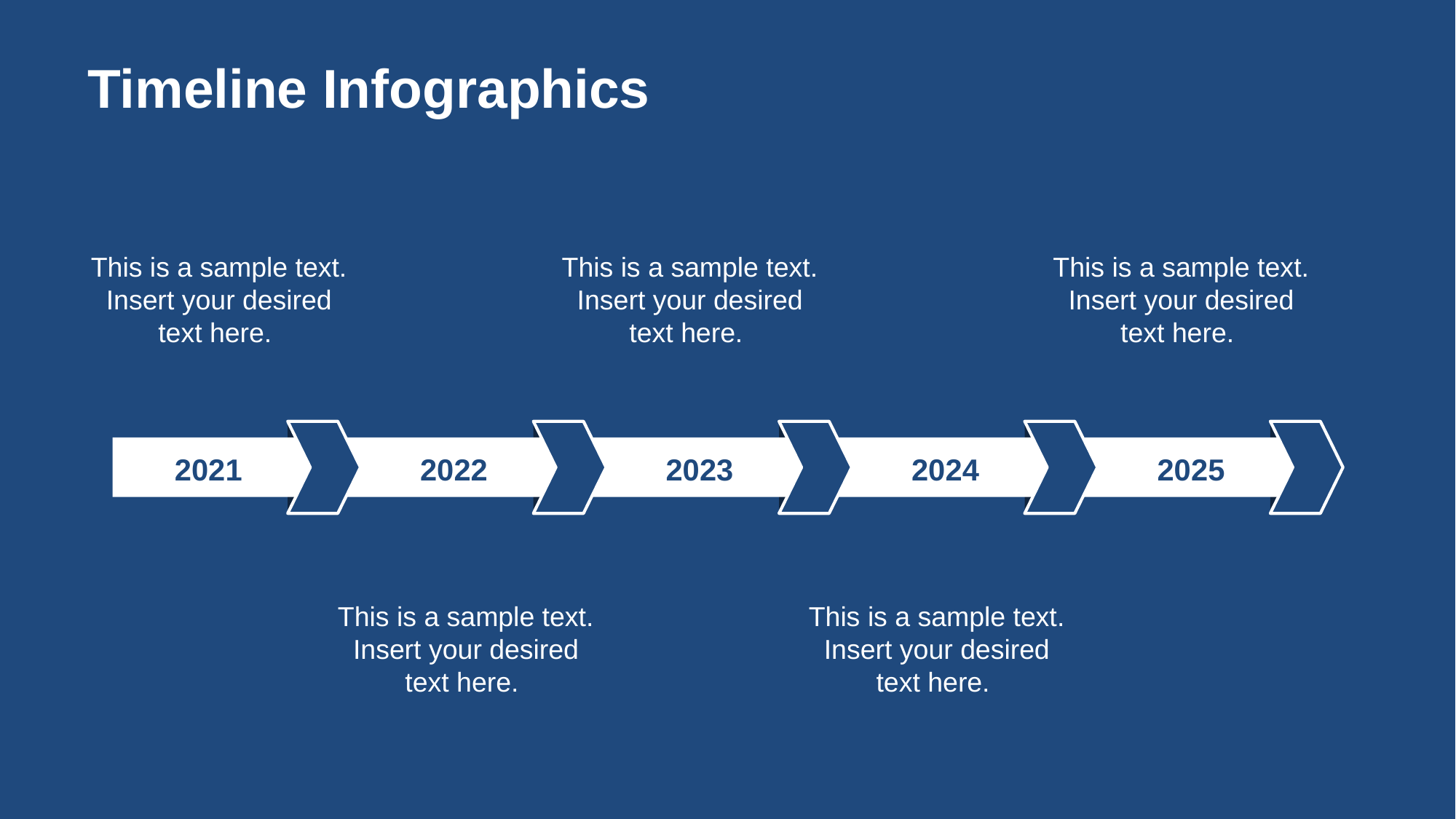

Timeline Infographics
This is a sample text. Insert your desired text here.
This is a sample text. Insert your desired text here.
This is a sample text. Insert your desired text here.

2021
2022
2023
2024
2025
This is a sample text. Insert your desired text here.
This is a sample text. Insert your desired text here.